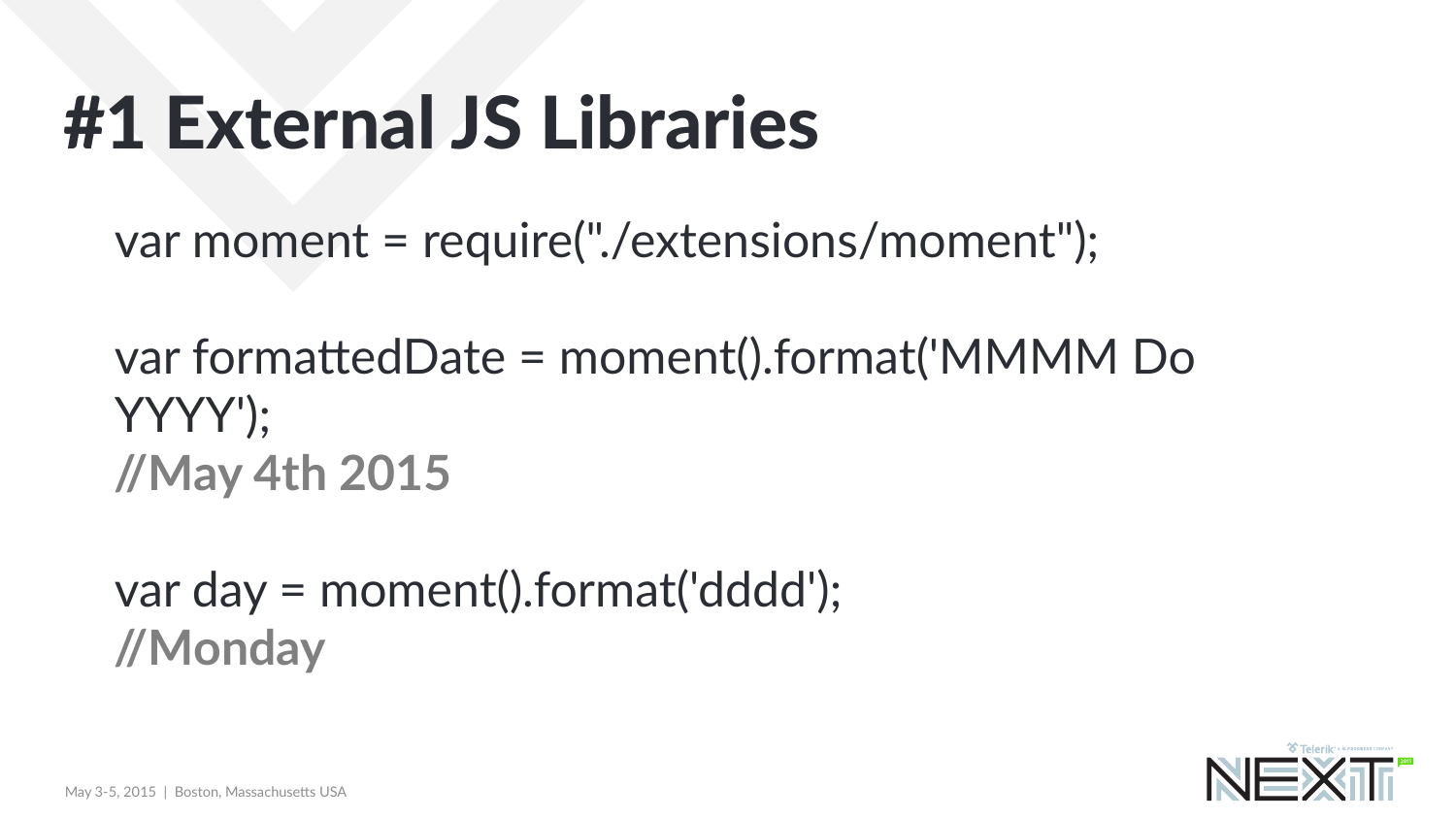

# #1 External JS Libraries
var moment = require("./extensions/moment");

var formattedDate = moment().format('MMMM Do YYYY');
//May 4th 2015

var day = moment().format('dddd');
//Monday